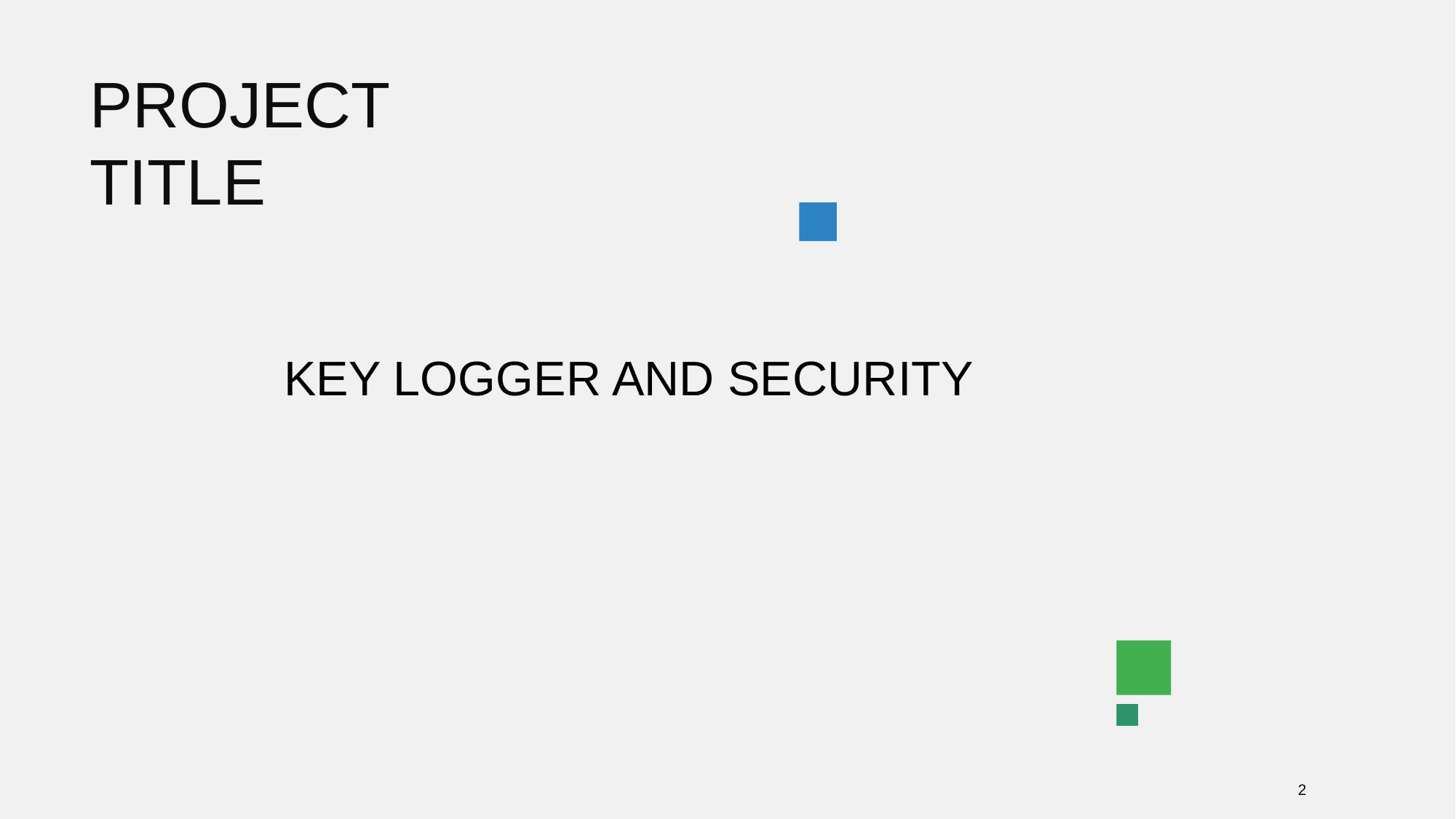

# PROJECT TITLE

KEY LOGGER AND SECURITY

2